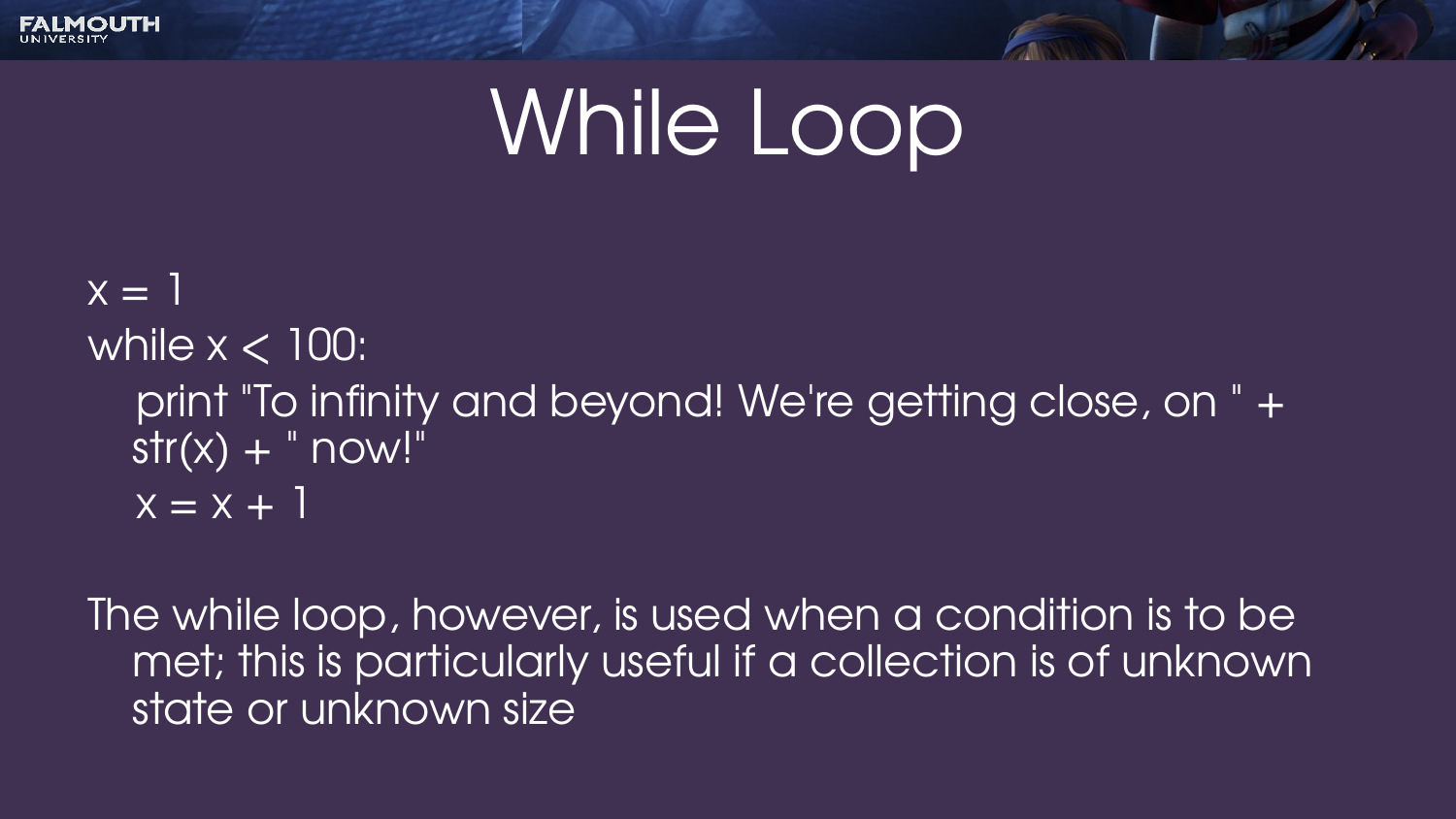

# While Loop

x = 1
while x < 100:
    print "To infinity and beyond! We're getting close, on " + str(x) + " now!"
    x = x + 1

The while loop, however, is used when a condition is to be met; this is particularly useful if a collection is of unknown state or unknown size